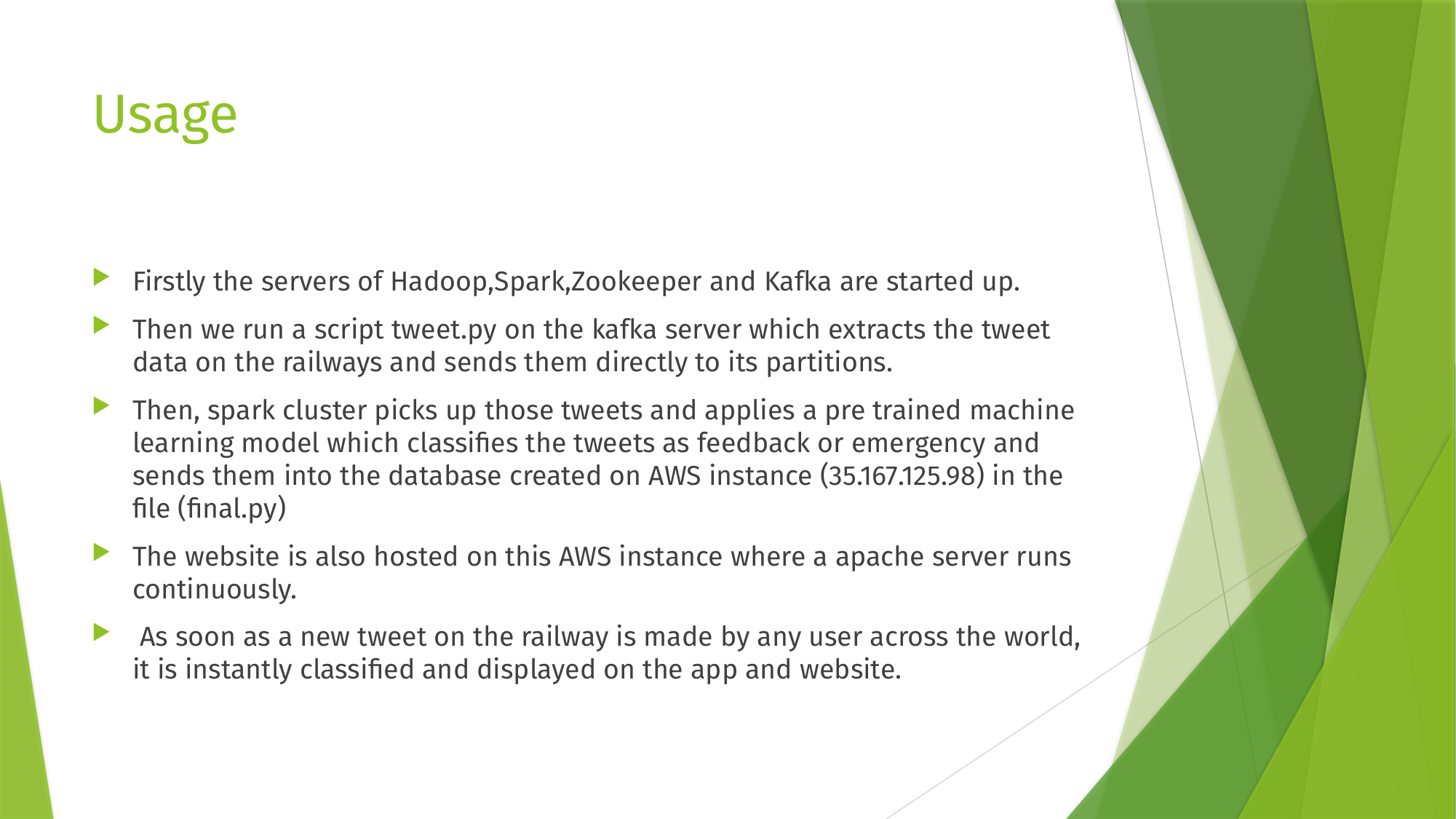

# Usage
Firstly the servers of Hadoop,Spark,Zookeeper and Kafka are started up.
Then we run a script tweet.py on the kafka server which extracts the tweet data on the railways and sends them directly to its partitions.
Then, spark cluster picks up those tweets and applies a pre trained machine learning model which classifies the tweets as feedback or emergency and sends them into the database created on AWS instance (35.167.125.98) in the file (final.py)
The website is also hosted on this AWS instance where a apache server runs continuously.
 As soon as a new tweet on the railway is made by any user across the world, it is instantly classified and displayed on the app and website.